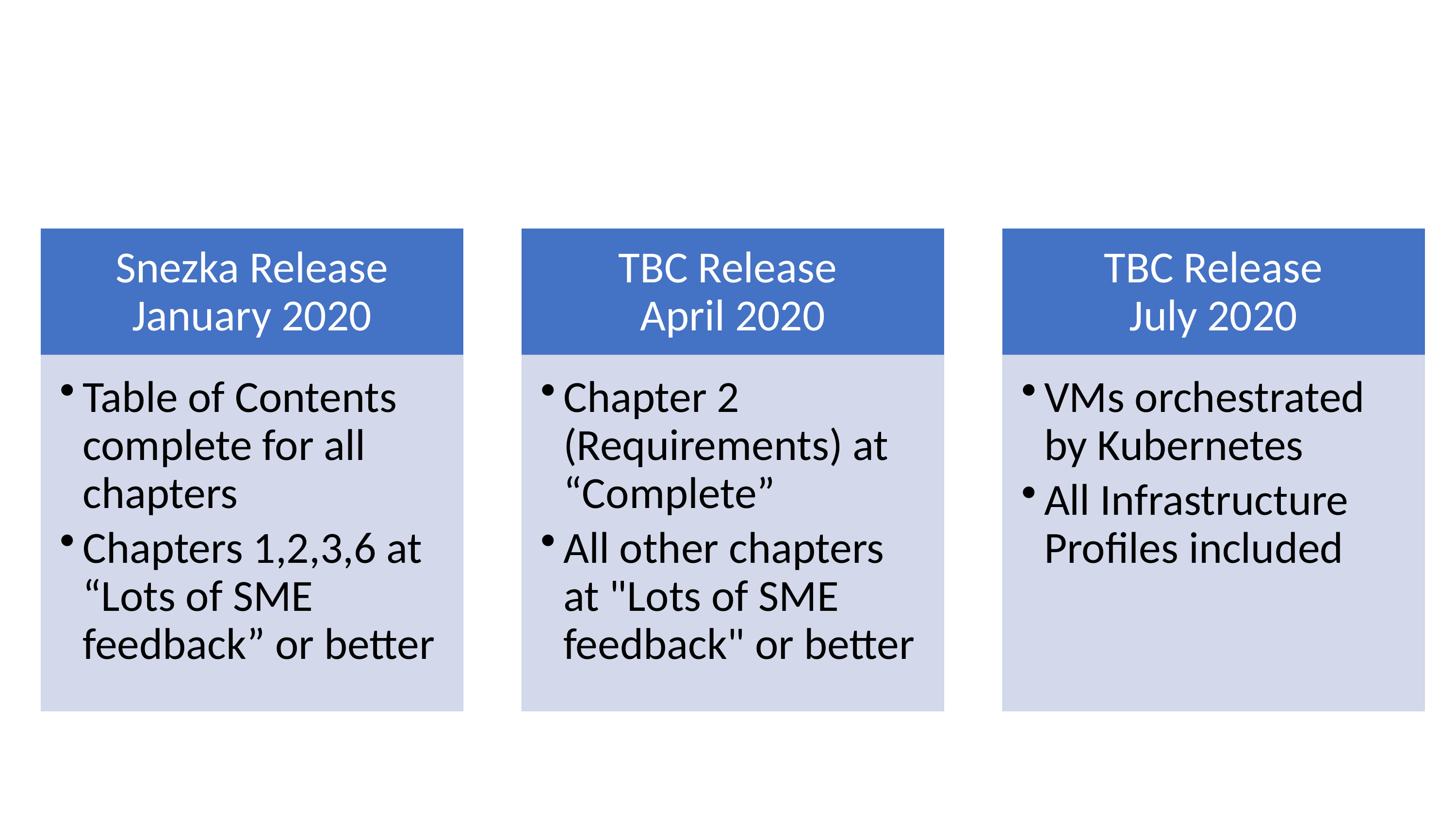

Snezka Release
January 2020
Table of Contents complete for all chapters
Chapters 1,2,3,6 at “Lots of SME feedback” or better
TBC Release
April 2020
Chapter 2 (Requirements) at “Complete”
All other chapters at "Lots of SME feedback" or better
TBC Release
July 2020
VMs orchestrated by Kubernetes
All Infrastructure Profiles included